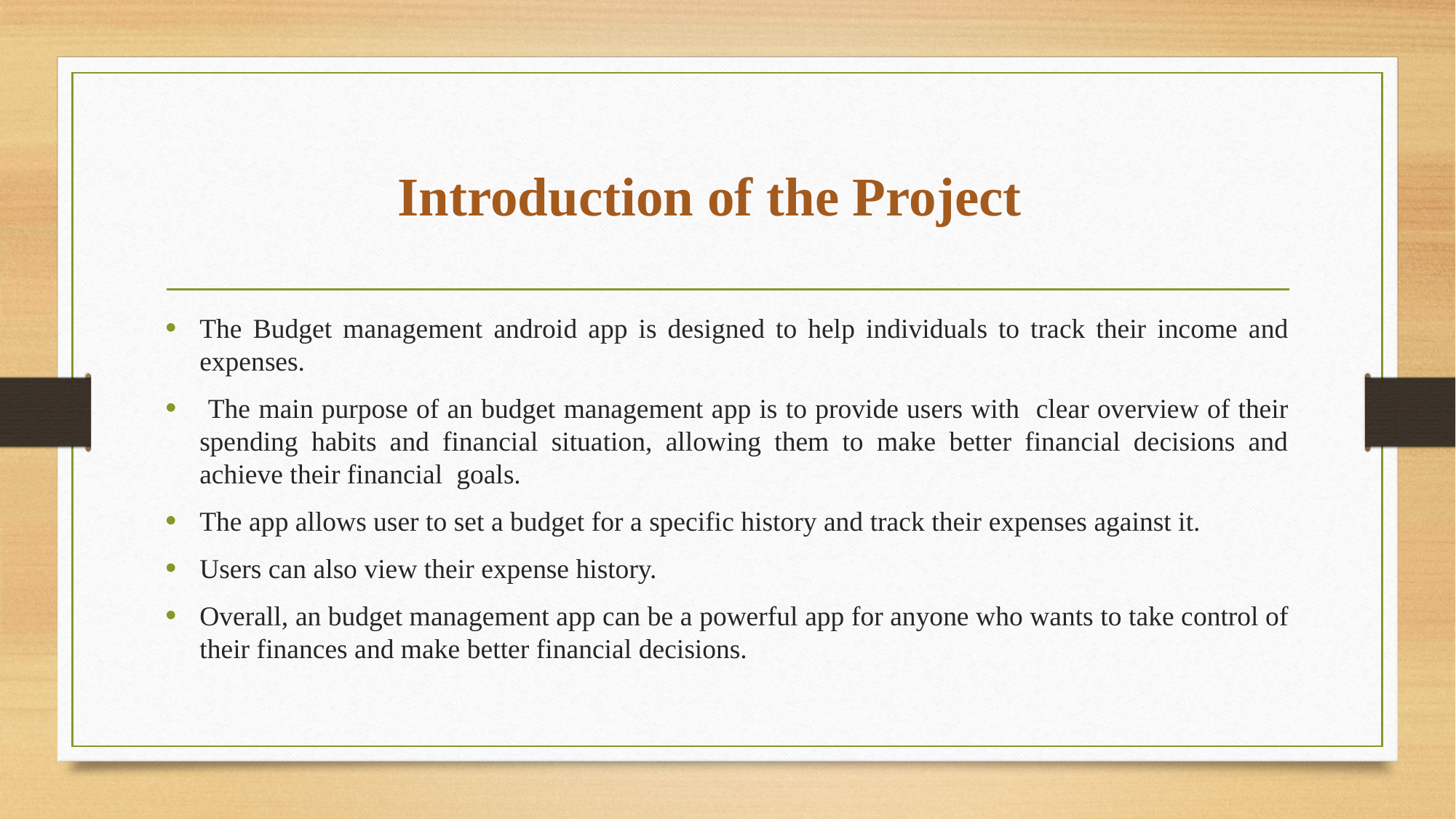

# Introduction of the Project
The Budget management android app is designed to help individuals to track their income and expenses.
 The main purpose of an budget management app is to provide users with  clear overview of their spending habits and financial situation, allowing them to make better financial decisions and achieve their financial  goals.
The app allows user to set a budget for a specific history and track their expenses against it.
Users can also view their expense history.
Overall, an budget management app can be a powerful app for anyone who wants to take control of their finances and make better financial decisions.